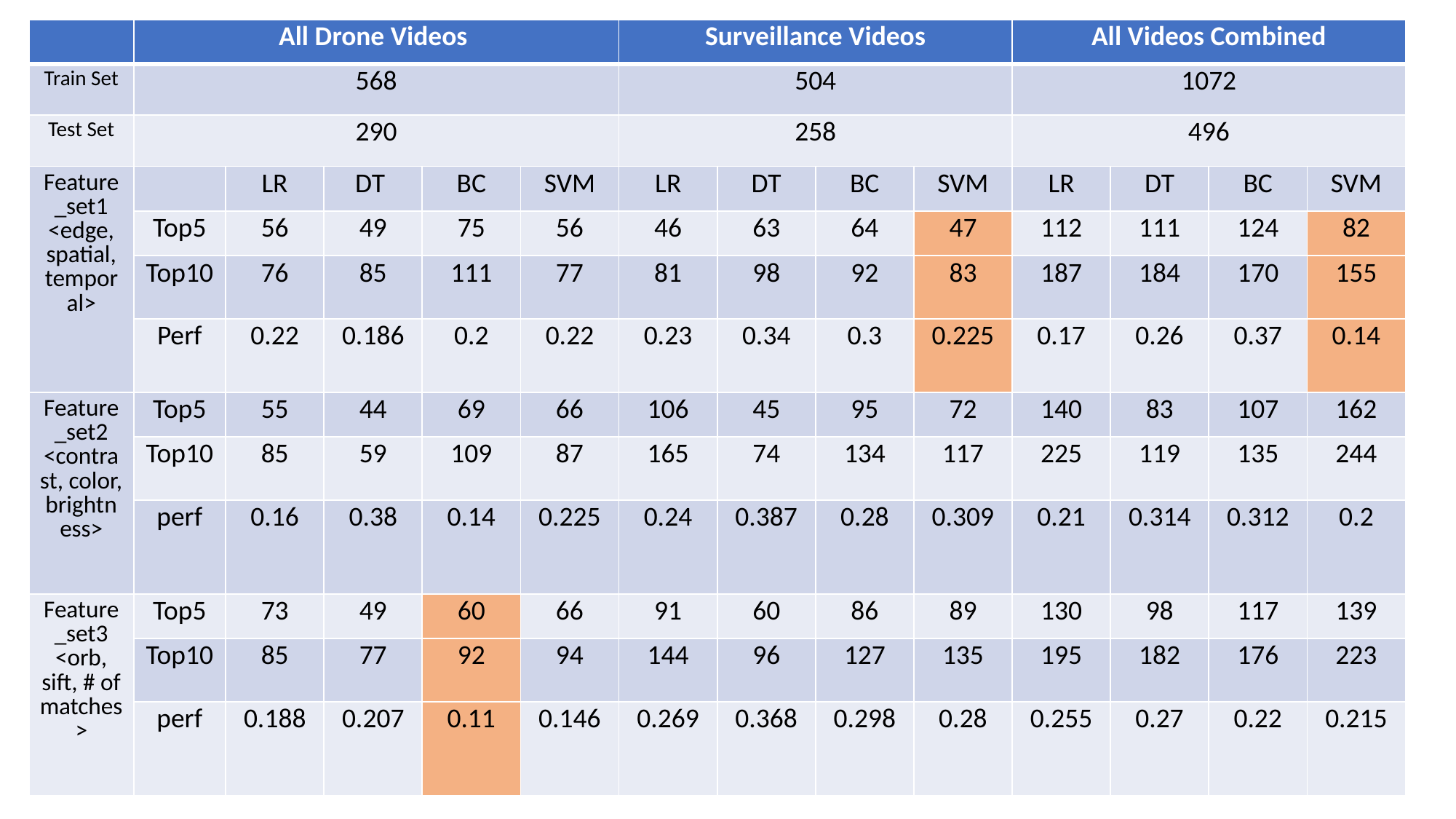

|  | All Drone Videos |  |  |  |  | Surveillance Videos |  |  |  | All Videos Combined |  |  |  |
| --- | --- | --- | --- | --- | --- | --- | --- | --- | --- | --- | --- | --- | --- |
| Train Set | 568 |  |  |  |  | 504 |  |  |  | 1072 |  |  |  |
| Test Set | 290 |  |  |  |  | 258 |  |  |  | 496 |  |  |  |
| Feature\_set1 <edge, spatial, temporal> |  | LR | DT | BC | SVM | LR | DT | BC | SVM | LR | DT | BC | SVM |
|  | Top5 | 56 | 49 | 75 | 56 | 46 | 63 | 64 | 47 | 112 | 111 | 124 | 82 |
|  | Top10 | 76 | 85 | 111 | 77 | 81 | 98 | 92 | 83 | 187 | 184 | 170 | 155 |
|  | Perf | 0.22 | 0.186 | 0.2 | 0.22 | 0.23 | 0.34 | 0.3 | 0.225 | 0.17 | 0.26 | 0.37 | 0.14 |
| Feature\_set2 <contrast, color, brightness> | Top5 | 55 | 44 | 69 | 66 | 106 | 45 | 95 | 72 | 140 | 83 | 107 | 162 |
|  | Top10 | 85 | 59 | 109 | 87 | 165 | 74 | 134 | 117 | 225 | 119 | 135 | 244 |
|  | perf | 0.16 | 0.38 | 0.14 | 0.225 | 0.24 | 0.387 | 0.28 | 0.309 | 0.21 | 0.314 | 0.312 | 0.2 |
| Feature\_set3 <orb, sift, # of matches> | Top5 | 73 | 49 | 60 | 66 | 91 | 60 | 86 | 89 | 130 | 98 | 117 | 139 |
|  | Top10 | 85 | 77 | 92 | 94 | 144 | 96 | 127 | 135 | 195 | 182 | 176 | 223 |
|  | perf | 0.188 | 0.207 | 0.11 | 0.146 | 0.269 | 0.368 | 0.298 | 0.28 | 0.255 | 0.27 | 0.22 | 0.215 |